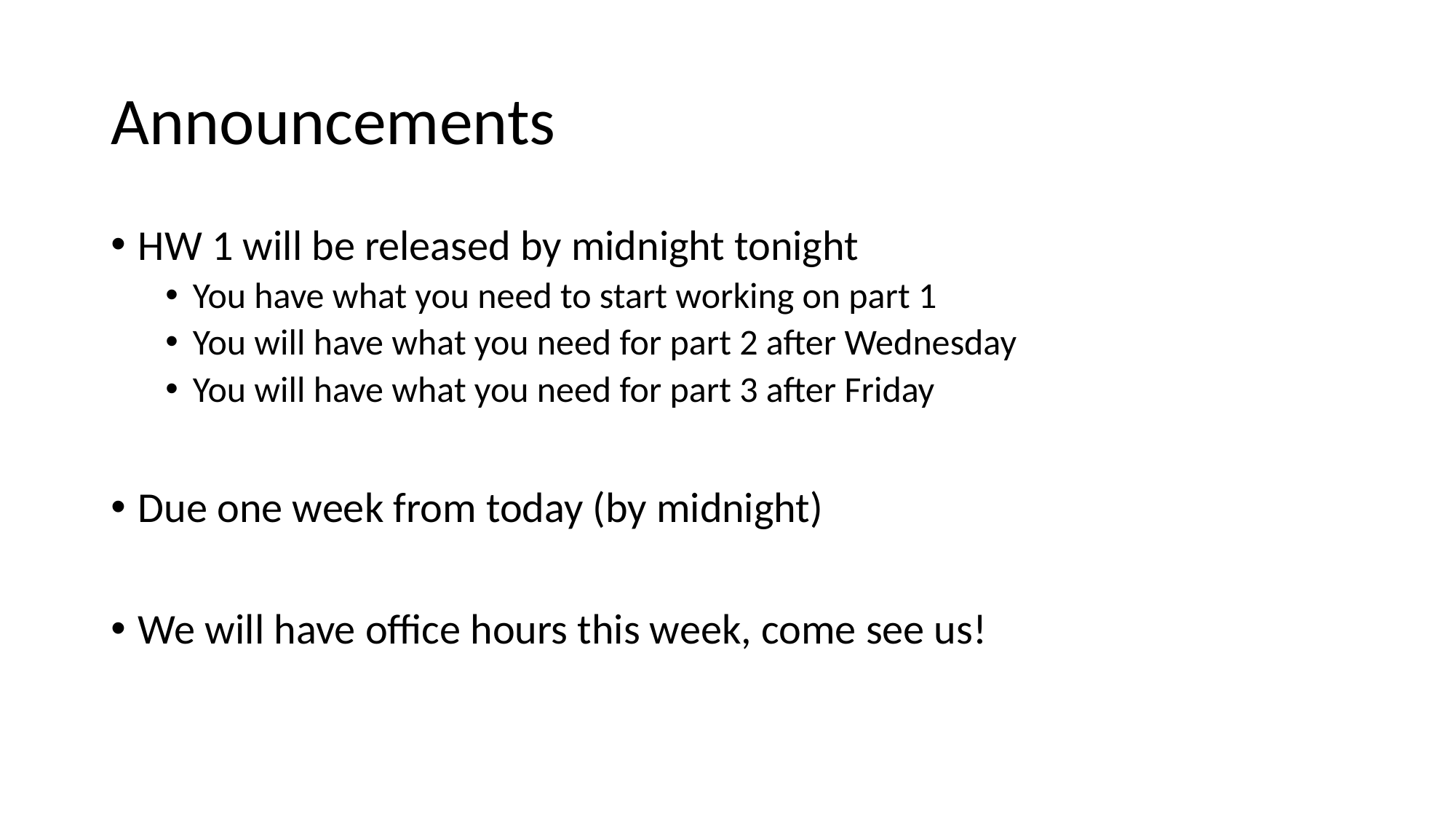

# Announcements
HW 1 will be released by midnight tonight
You have what you need to start working on part 1
You will have what you need for part 2 after Wednesday
You will have what you need for part 3 after Friday

Due one week from today (by midnight)

We will have office hours this week, come see us!